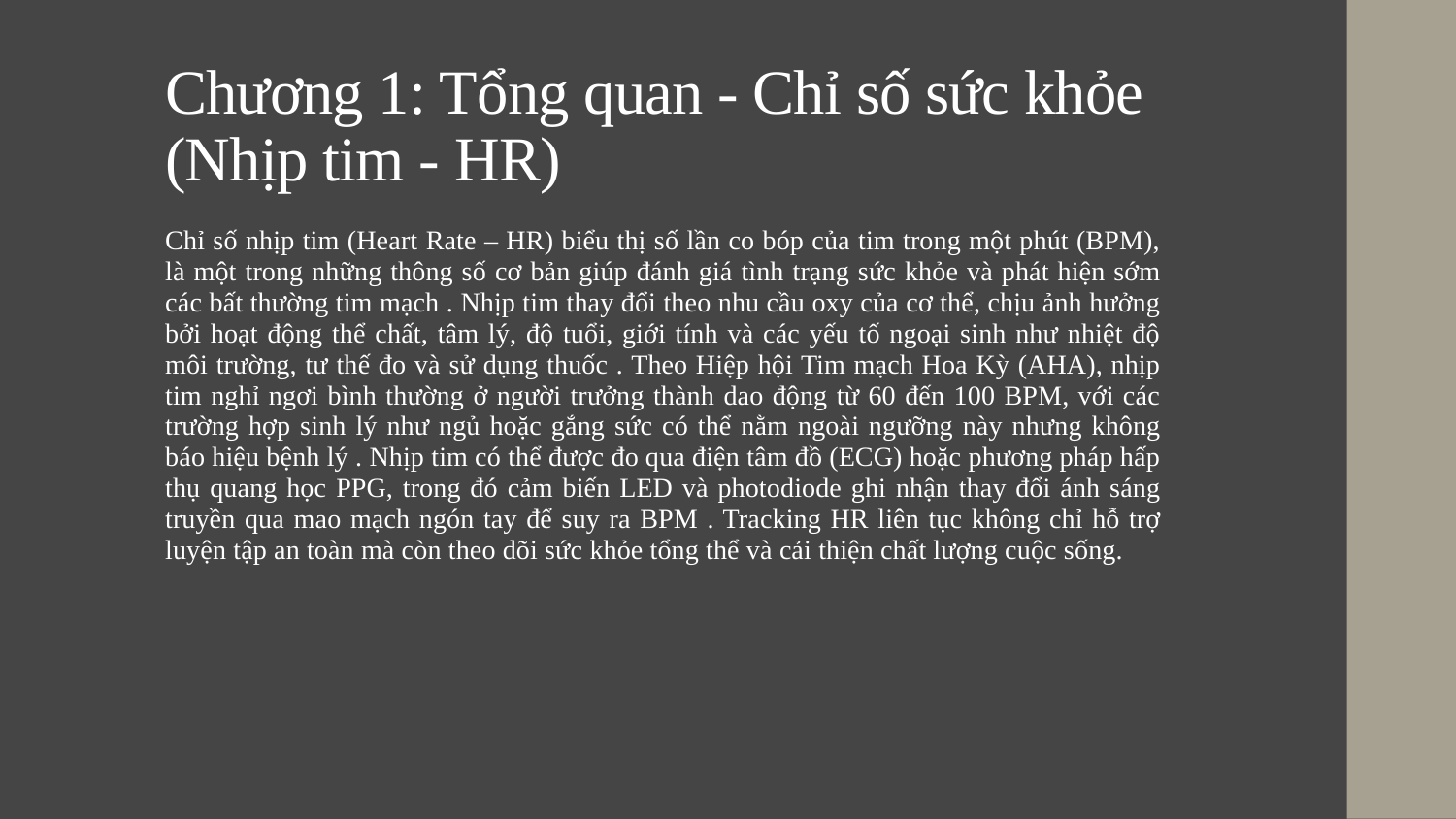

# Chương 1: Tổng quan - Chỉ số sức khỏe (Nhịp tim - HR)
Chỉ số nhịp tim (Heart Rate – HR) biểu thị số lần co bóp của tim trong một phút (BPM), là một trong những thông số cơ bản giúp đánh giá tình trạng sức khỏe và phát hiện sớm các bất thường tim mạch . Nhịp tim thay đổi theo nhu cầu oxy của cơ thể, chịu ảnh hưởng bởi hoạt động thể chất, tâm lý, độ tuổi, giới tính và các yếu tố ngoại sinh như nhiệt độ môi trường, tư thế đo và sử dụng thuốc . Theo Hiệp hội Tim mạch Hoa Kỳ (AHA), nhịp tim nghỉ ngơi bình thường ở người trưởng thành dao động từ 60 đến 100 BPM, với các trường hợp sinh lý như ngủ hoặc gắng sức có thể nằm ngoài ngưỡng này nhưng không báo hiệu bệnh lý . Nhịp tim có thể được đo qua điện tâm đồ (ECG) hoặc phương pháp hấp thụ quang học PPG, trong đó cảm biến LED và photodiode ghi nhận thay đổi ánh sáng truyền qua mao mạch ngón tay để suy ra BPM . Tracking HR liên tục không chỉ hỗ trợ luyện tập an toàn mà còn theo dõi sức khỏe tổng thể và cải thiện chất lượng cuộc sống.